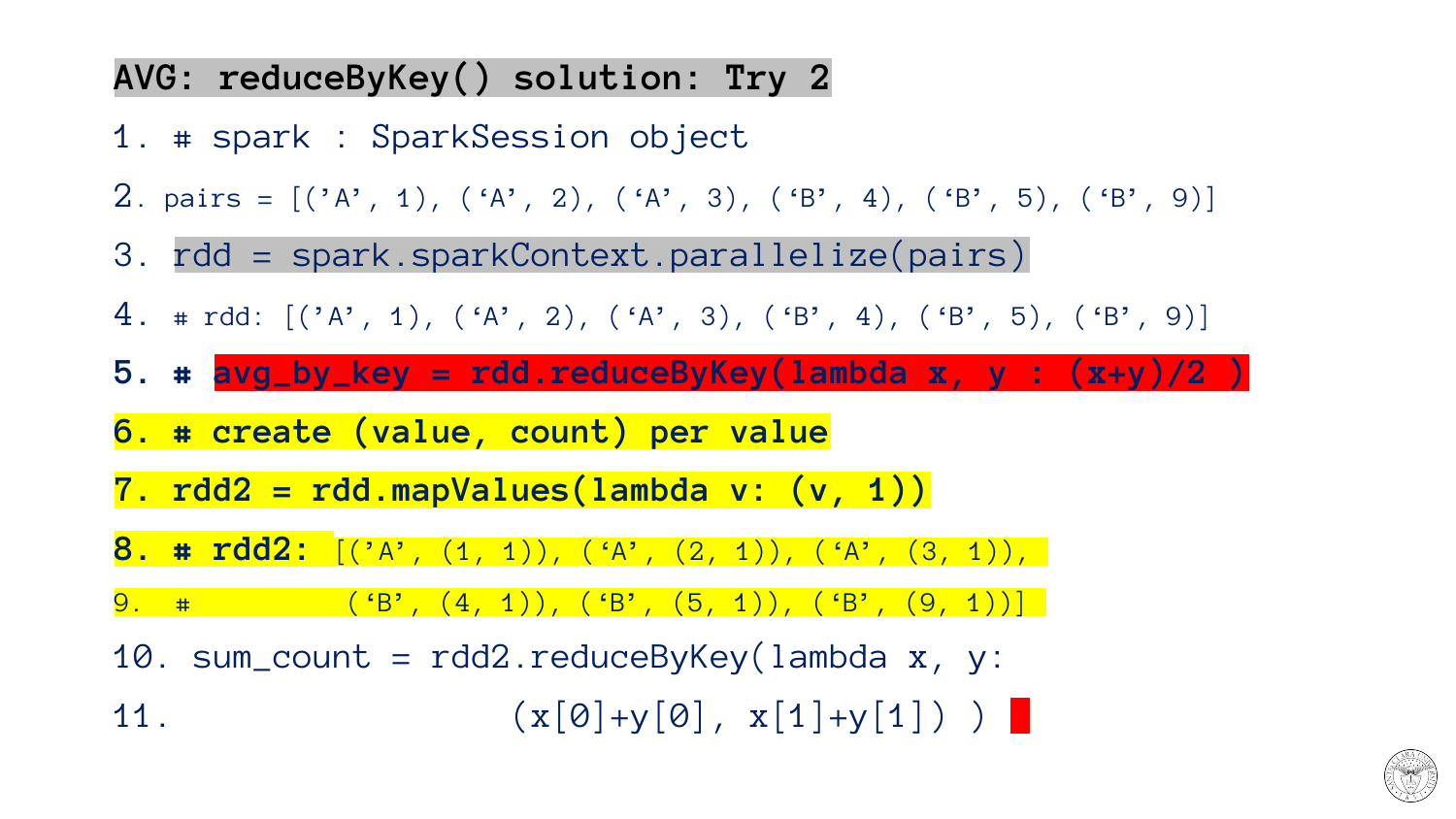

# AVG: reduceByKey() solution: Try 2
1. # spark : SparkSession object
2. pairs = [(’A’, 1), (‘A’, 2), (‘A’, 3), (‘B’, 4), (‘B’, 5), (‘B’, 9)]
3. rdd = spark.sparkContext.parallelize(pairs)
4. # rdd: [(’A’, 1), (‘A’, 2), (‘A’, 3), (‘B’, 4), (‘B’, 5), (‘B’, 9)]
5. # avg_by_key = rdd.reduceByKey(lambda x, y : (x+y)/2 )
6. # create (value, count) per value
7. rdd2 = rdd.mapValues(lambda v: (v, 1))
8. # rdd2: [(’A’, (1, 1)), (‘A’, (2, 1)), (‘A’, (3, 1)),
9.  #          (‘B’, (4, 1)), (‘B’, (5, 1)), (‘B’, (9, 1))]
10. sum_count = rdd2.reduceByKey(lambda x, y:
11.                 (x[0]+y[0], x[1]+y[1]) )